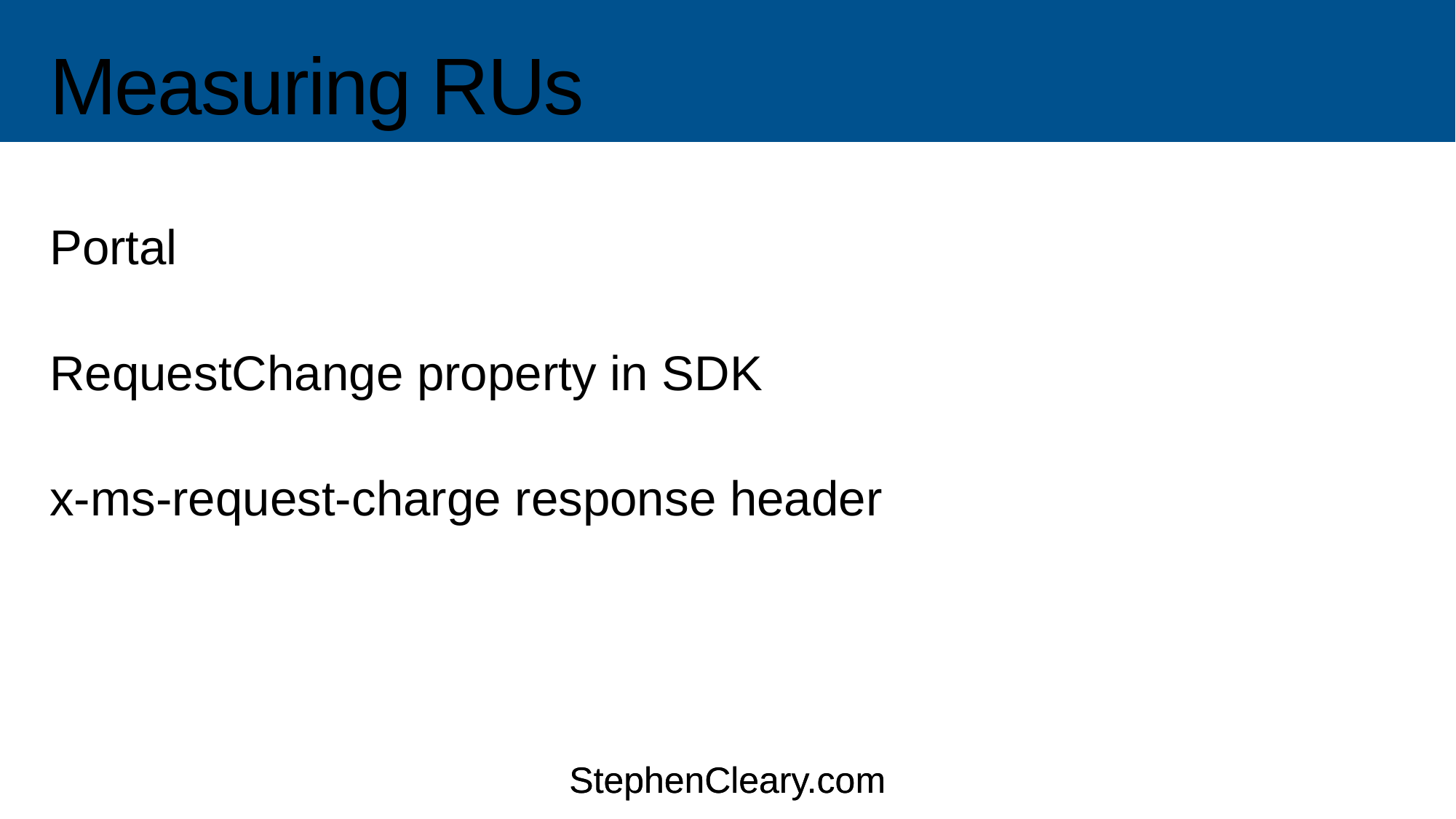

# Measuring RUs

Portal

RequestChange property in SDK

x-ms-request-charge response header